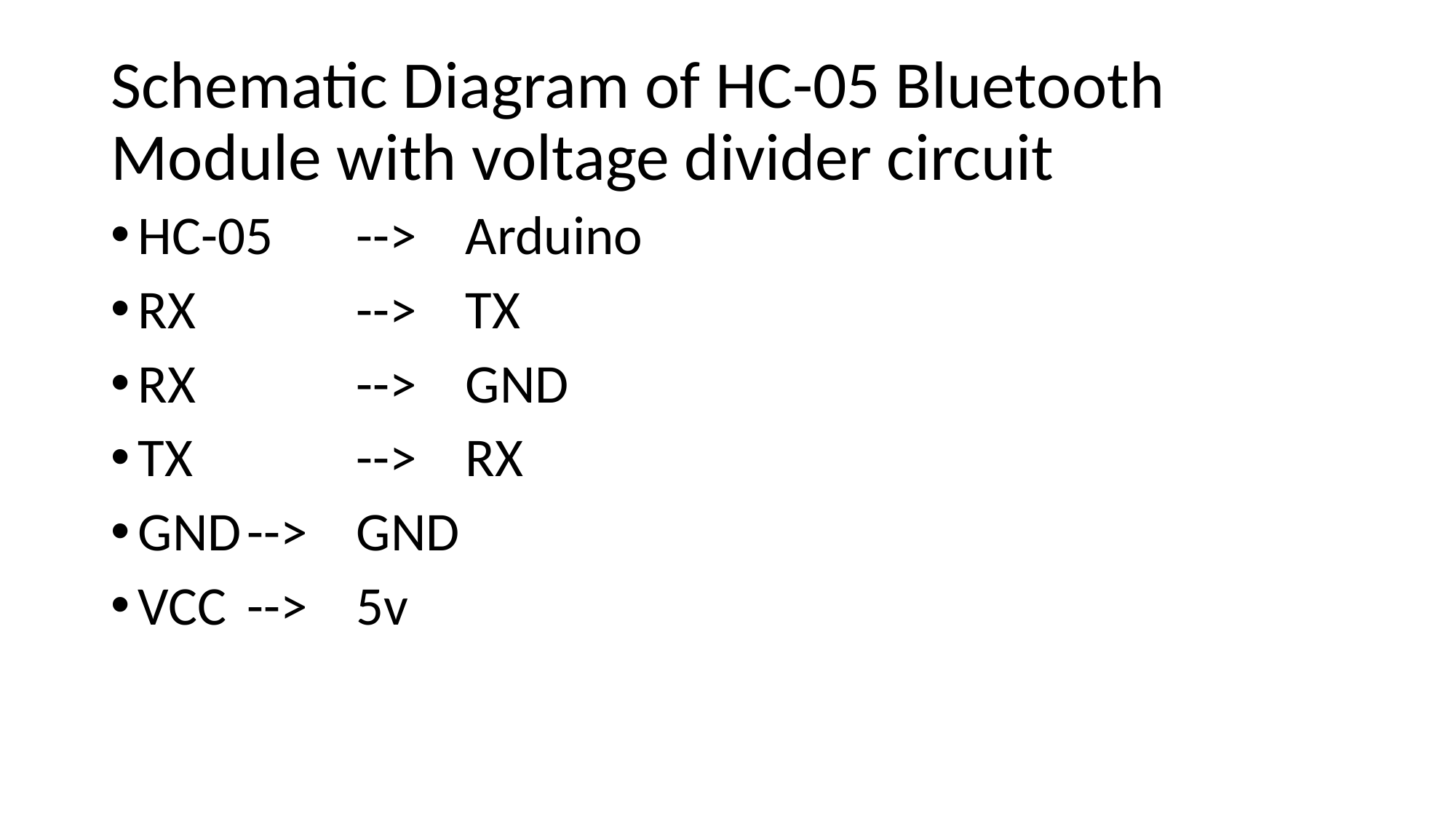

# Schematic Diagram of HC-05 Bluetooth Module with voltage divider circuit
HC-05	-->	Arduino
RX		-->	TX
RX		-->	GND
TX		-->	RX
GND	-->	GND
VCC	-->	5v